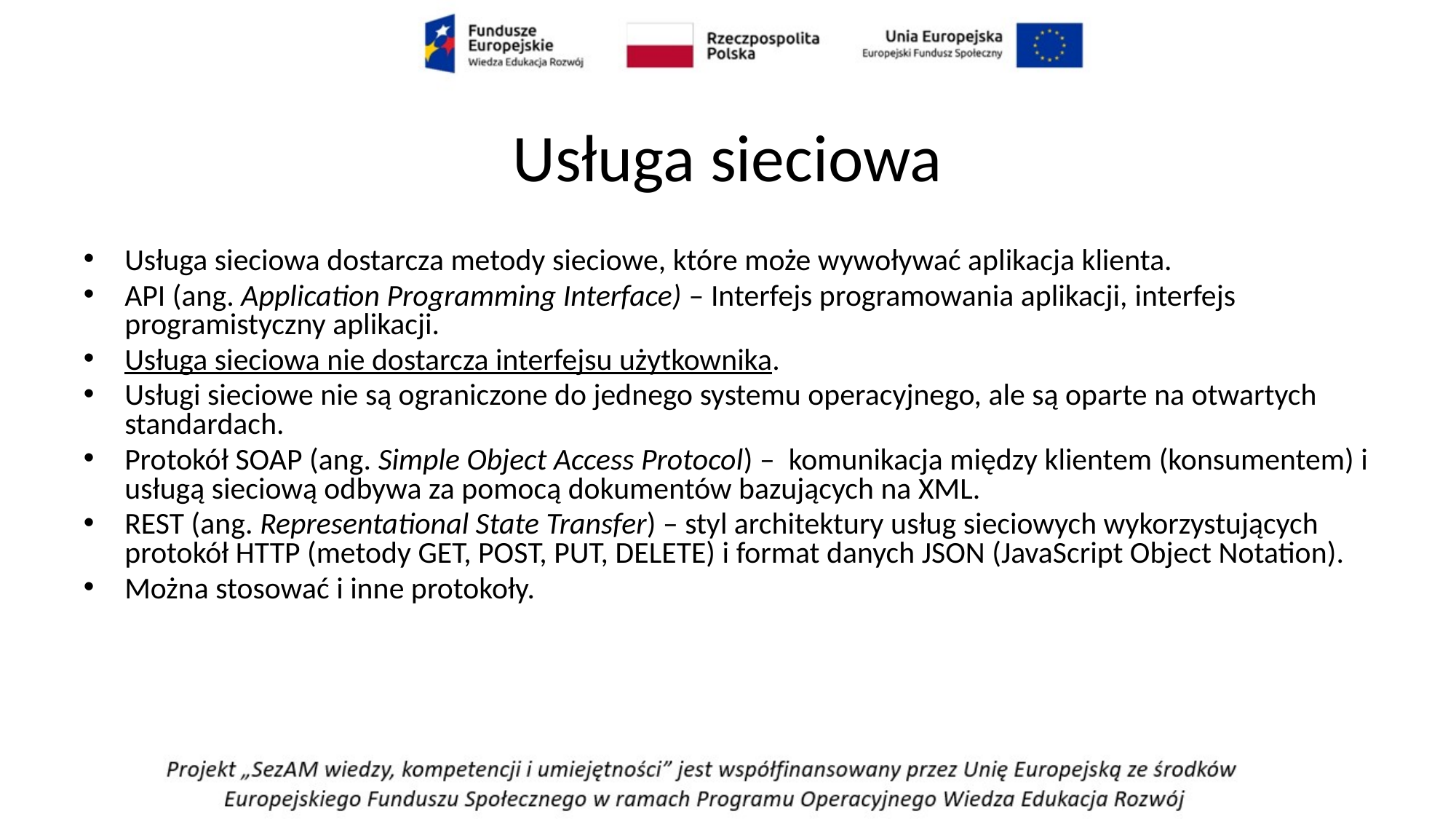

# Usługa sieciowa
Usługa sieciowa dostarcza metody sieciowe, które może wywoływać aplikacja klienta.
API (ang. Application Programming Interface) – Interfejs programowania aplikacji, interfejs programistyczny aplikacji.
Usługa sieciowa nie dostarcza interfejsu użytkownika.
Usługi sieciowe nie są ograniczone do jednego systemu operacyjnego, ale są oparte na otwartych standardach.
Protokół SOAP (ang. Simple Object Access Protocol) –  komunikacja między klientem (konsumentem) i usługą sieciową odbywa za pomocą dokumentów bazujących na XML.
REST (ang. Representational State Transfer) – styl architektury usług sieciowych wykorzystujących protokół HTTP (metody GET, POST, PUT, DELETE) i format danych JSON (JavaScript Object Notation).
Można stosować i inne protokoły.